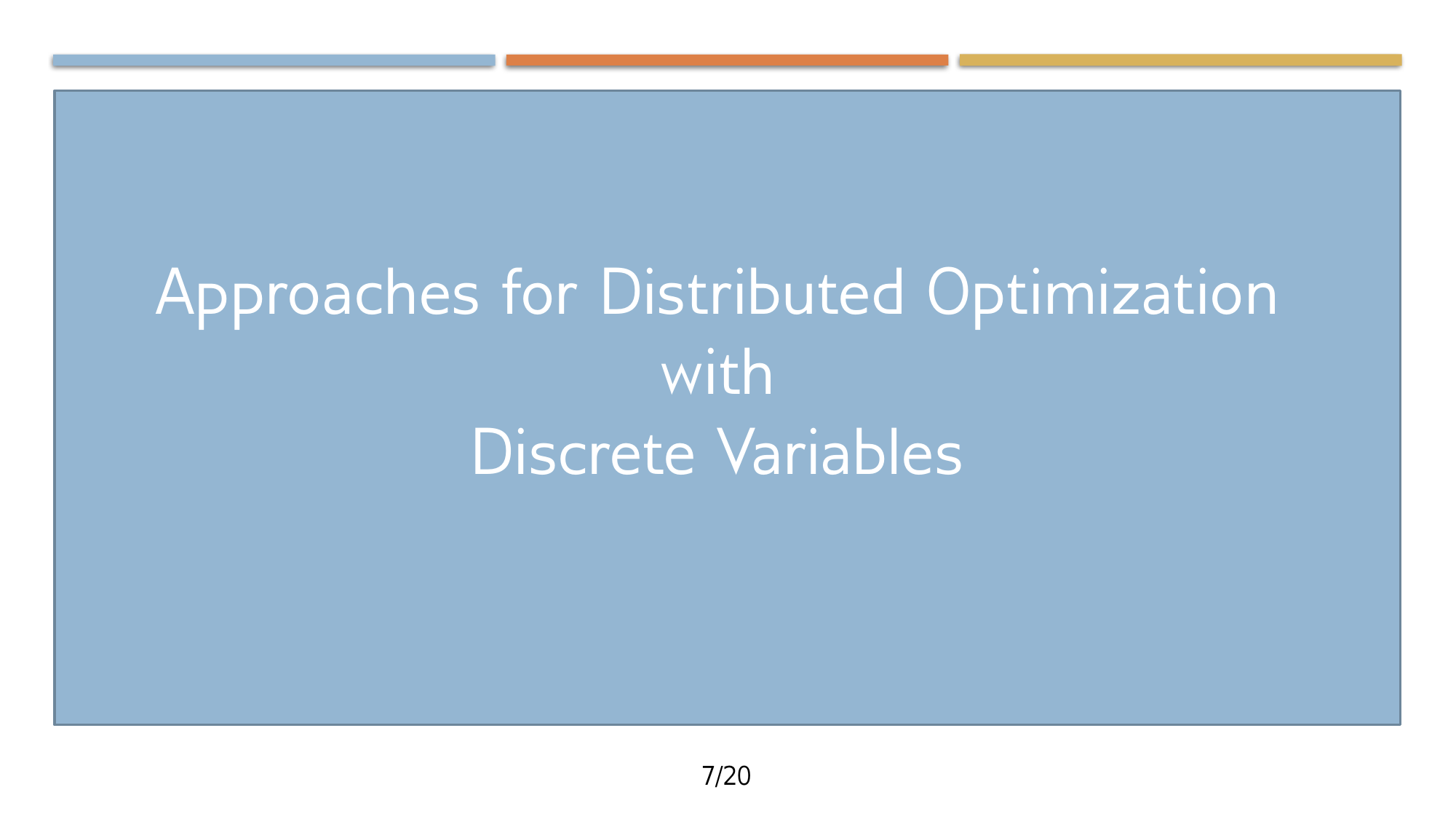

Approaches for Distributed Optimization
with
Discrete Variables

7/20